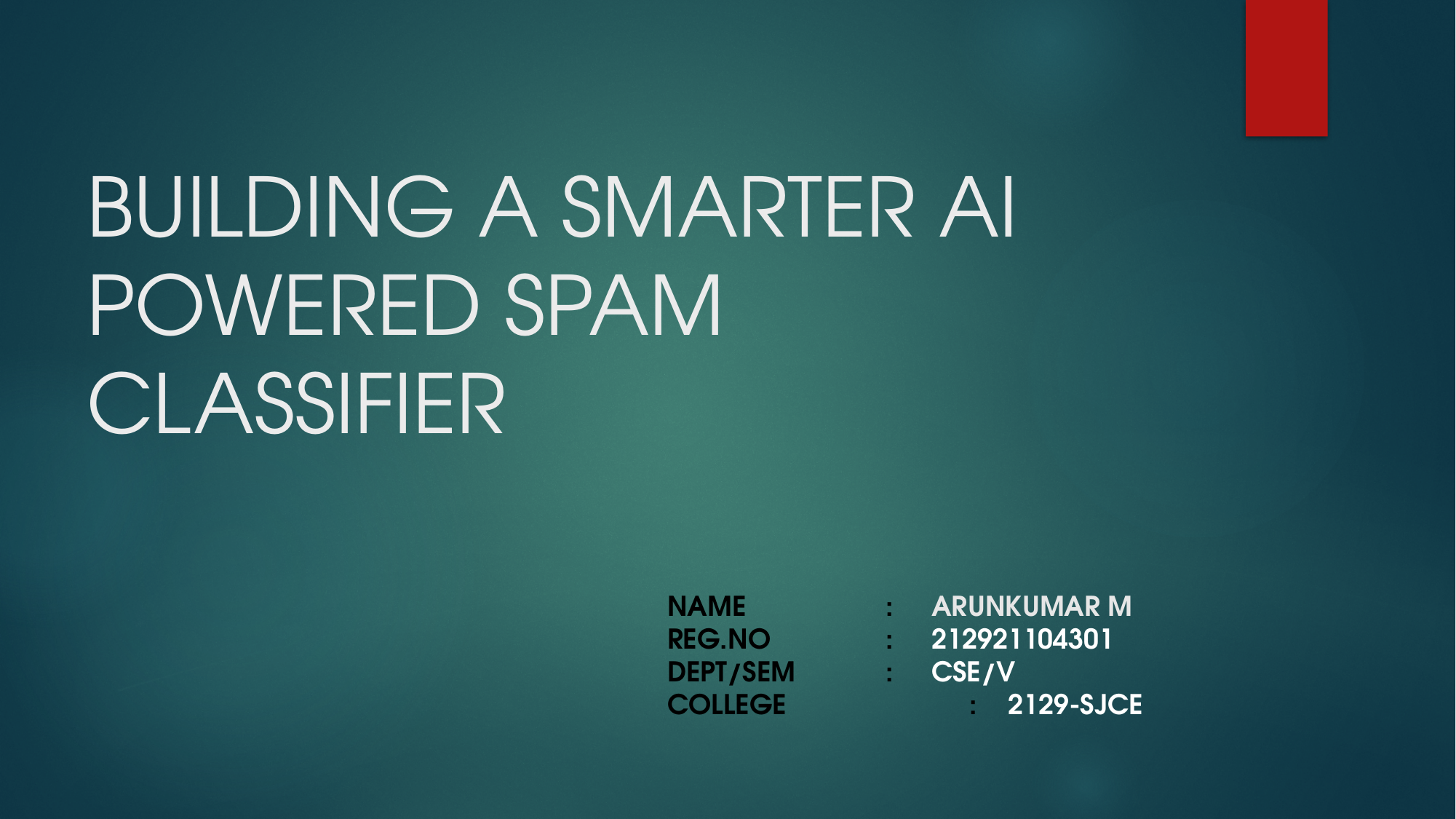

# BUILDING A SMARTER AI POWERED SPAM CLASSIFIER
NAME		:     ARUNKUMAR M
REG.NO  	:     212921104301
DEPT/SEM	:     CSE/V
COLLEGE	           :    2129-SJCE